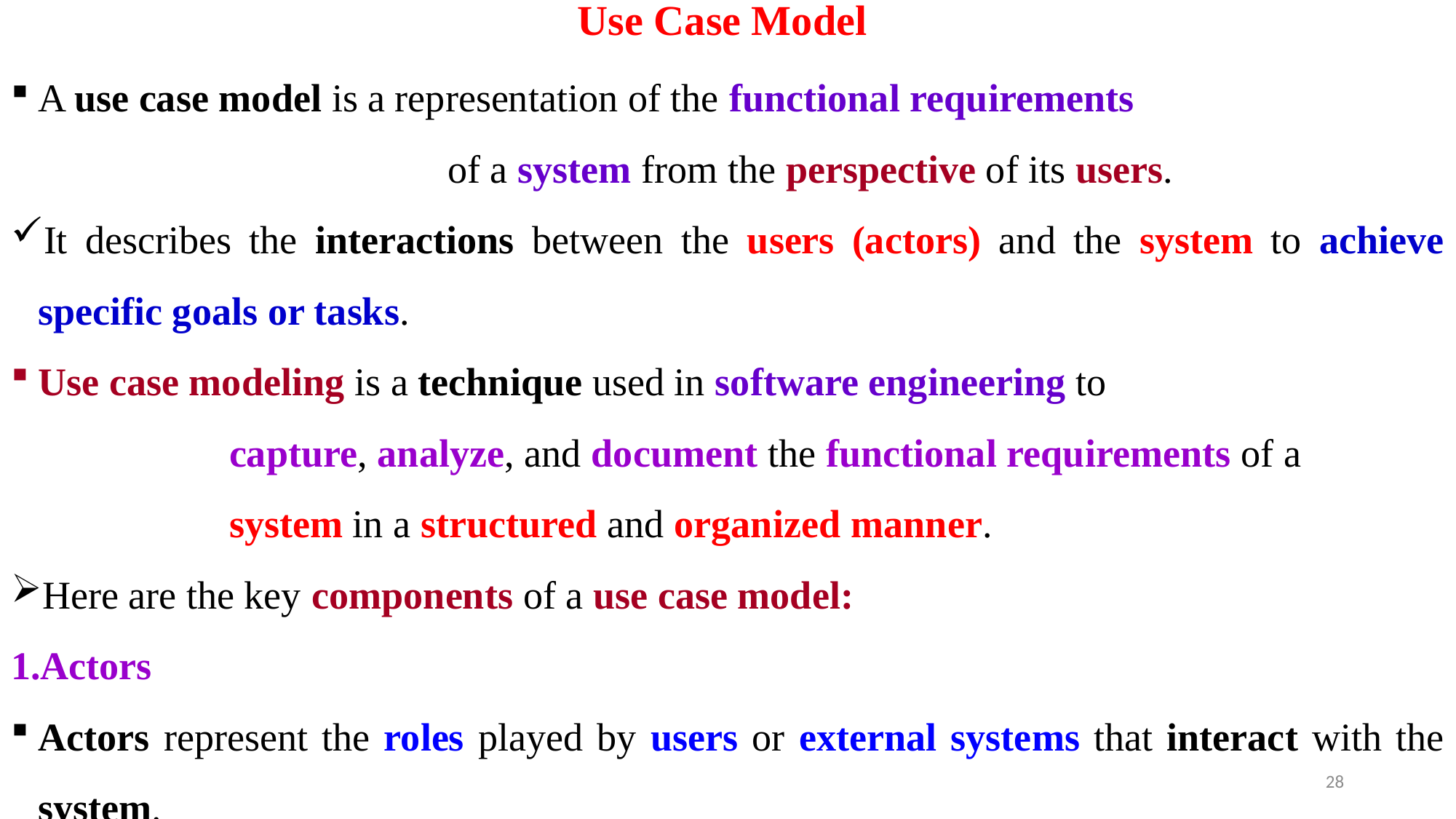

# Use Case Model
A use case model is a representation of the functional requirements
				of a system from the perspective of its users.
It describes the interactions between the users (actors) and the system to achieve specific goals or tasks.
Use case modeling is a technique used in software engineering to
		capture, analyze, and document the functional requirements of a
		system in a structured and organized manner.
Here are the key components of a use case model:
Actors
Actors represent the roles played by users or external systems that interact with the system.
28